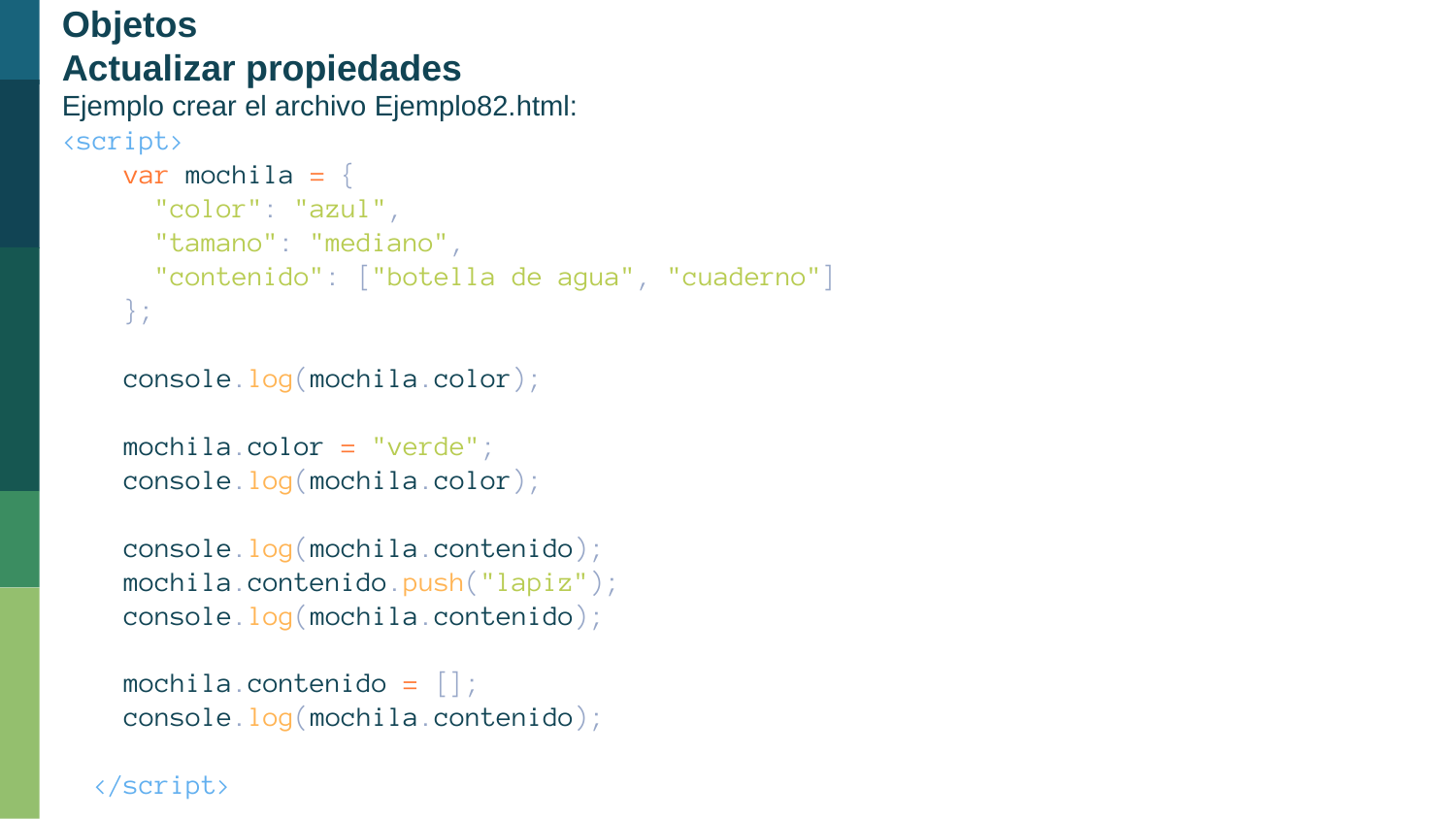

Objetos
Actualizar propiedades
Ejemplo crear el archivo Ejemplo82.html:
<script>
    var mochila = {
      "color": "azul",
      "tamano": "mediano",
      "contenido": ["botella de agua", "cuaderno"]
    };
    console.log(mochila.color);
    mochila.color = "verde";
    console.log(mochila.color);
    console.log(mochila.contenido);
    mochila.contenido.push("lapiz");
    console.log(mochila.contenido);
    mochila.contenido = [];
    console.log(mochila.contenido);
  </script>